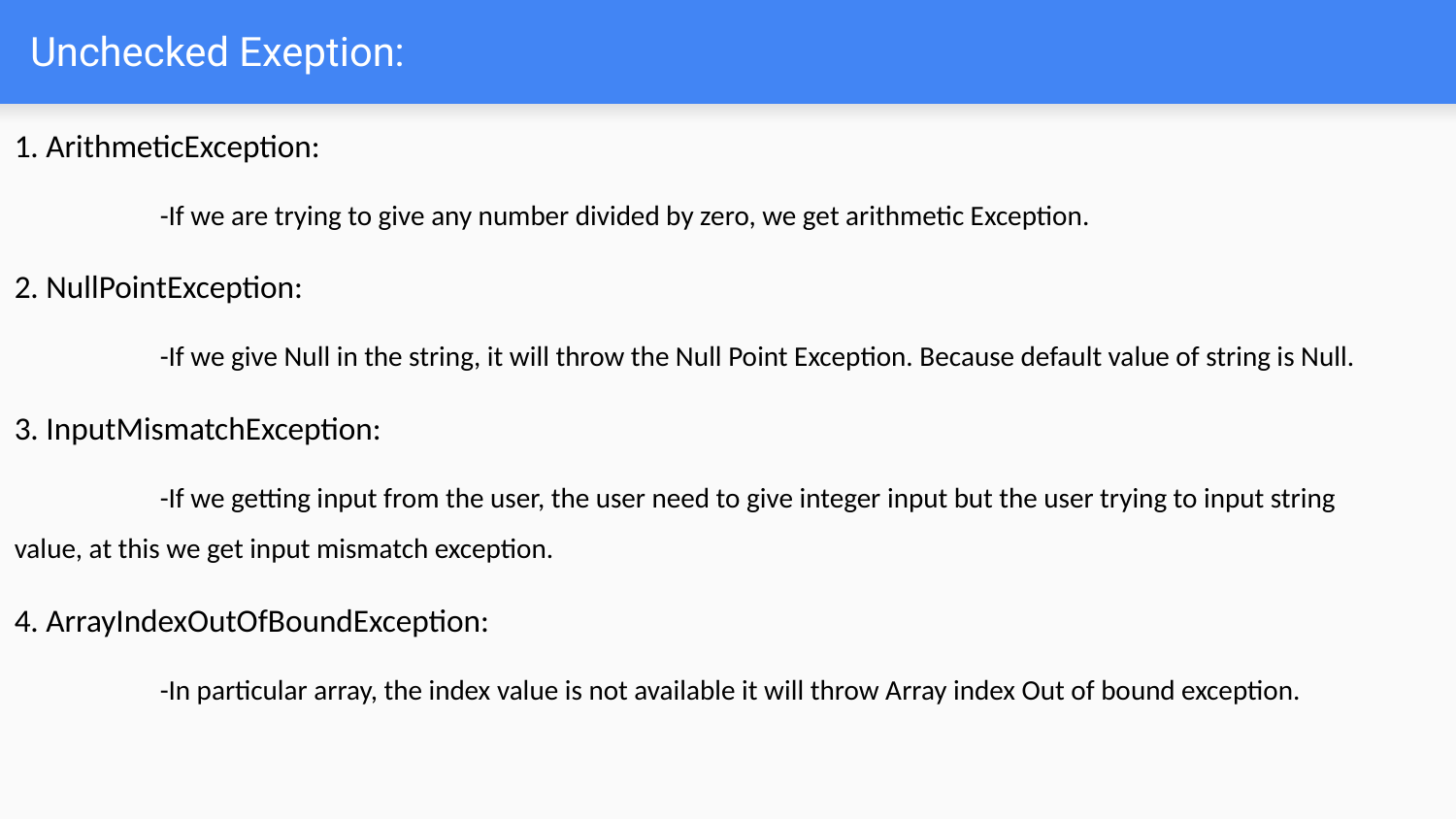

# Unchecked Exeption:
1. ArithmeticException:
	-If we are trying to give any number divided by zero, we get arithmetic Exception.
2. NullPointException:
	-If we give Null in the string, it will throw the Null Point Exception. Because default value of string is Null.
3. InputMismatchException:
	-If we getting input from the user, the user need to give integer input but the user trying to input string value, at this we get input mismatch exception.
4. ArrayIndexOutOfBoundException:
	-In particular array, the index value is not available it will throw Array index Out of bound exception.